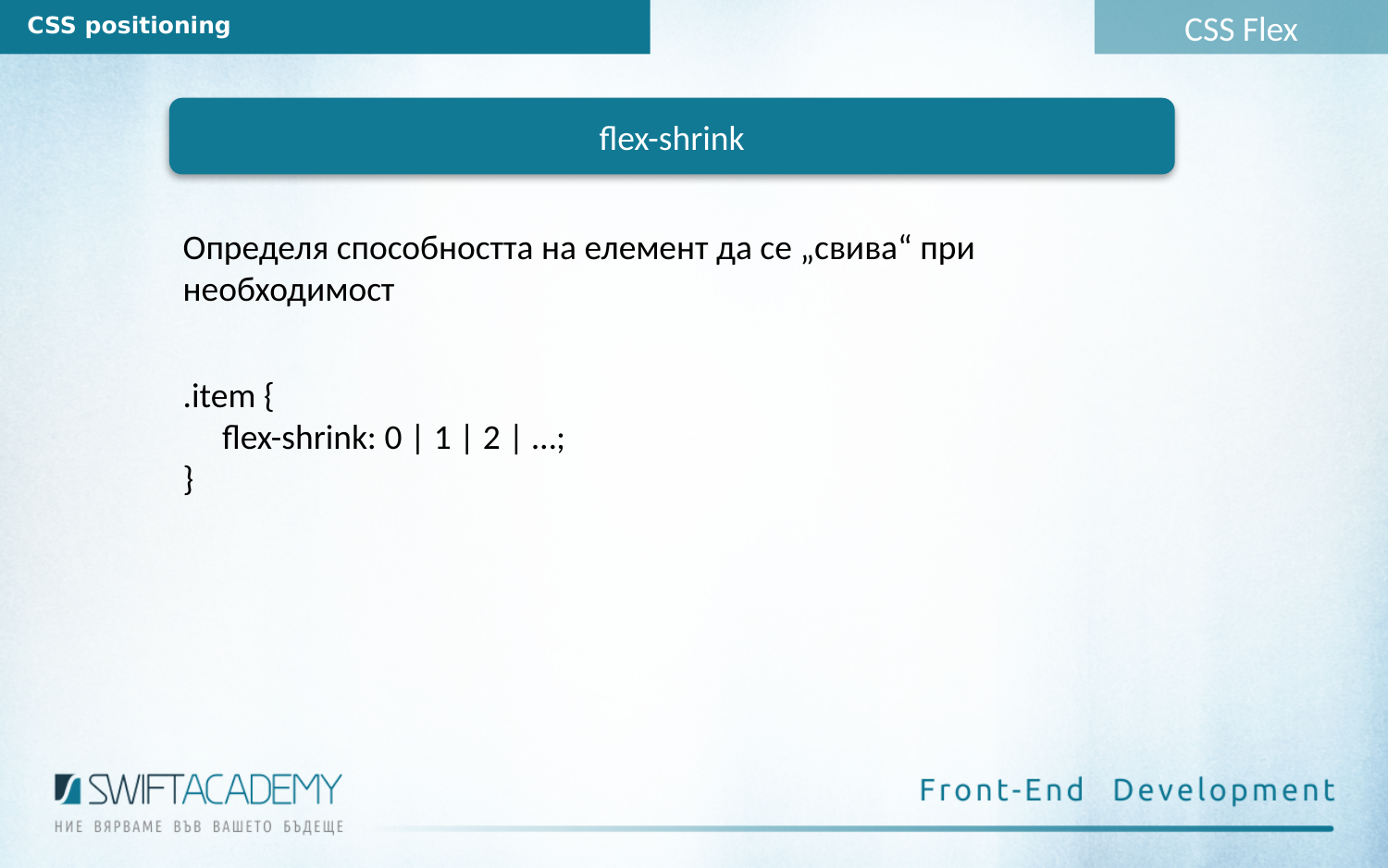

CSS Flex
CSS positioning
flex-shrink
Определя способността на елемент да се „свива“ при необходимост
.item {
     flex-shrink: 0 | 1 | 2 | …;
}